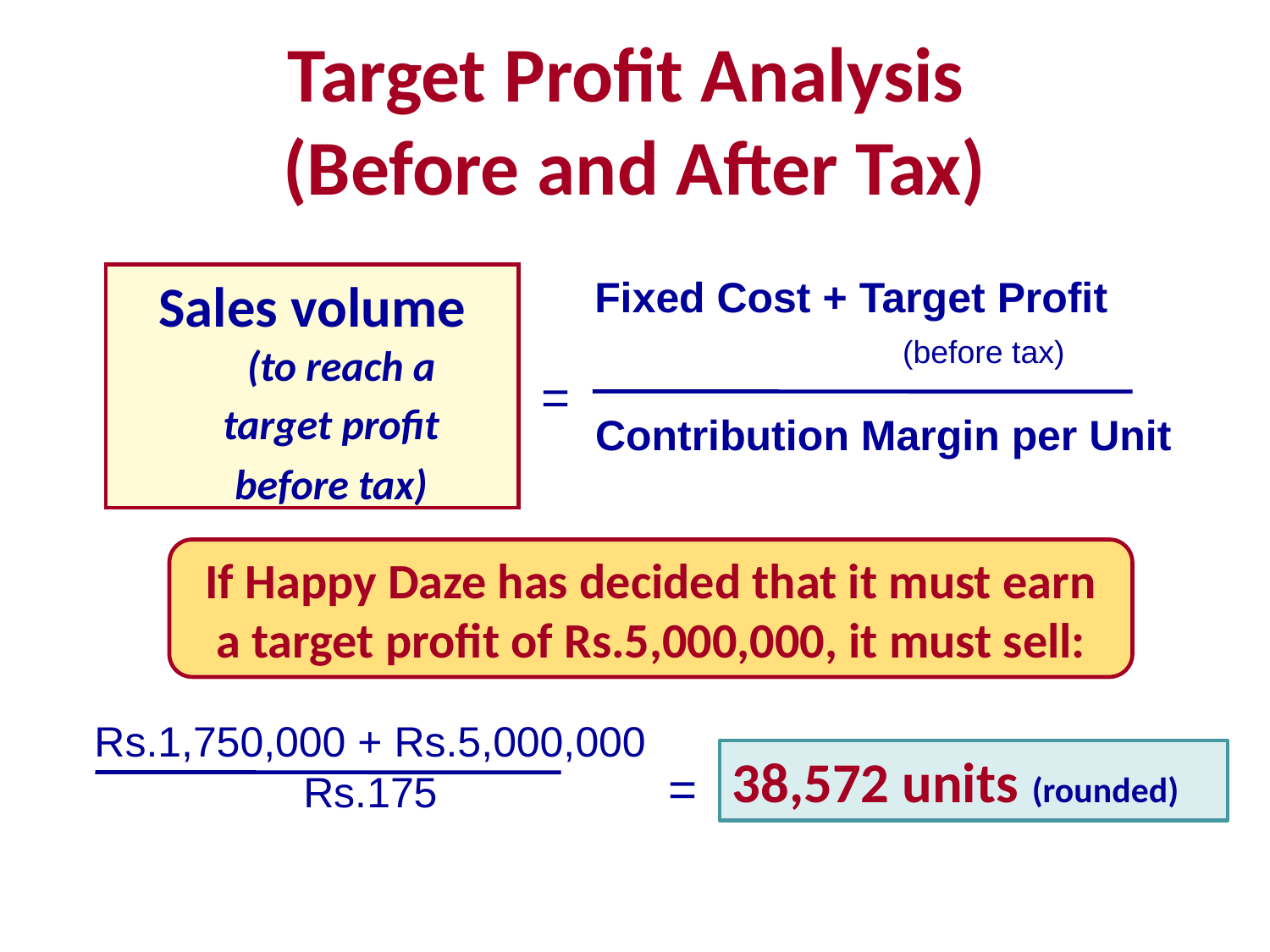

# Target Profit Analysis (Before and After Tax)
Sales volume
    (to reach a
target profit
before tax)
Fixed Cost + Target Profit
                          (before tax)
=
Contribution Margin per Unit
If Happy Daze has decided that it must earn a target profit of Rs.5,000,000, it must sell:
Rs.1,750,000 + Rs.5,000,000
Rs.175
38,572 units (rounded)
=